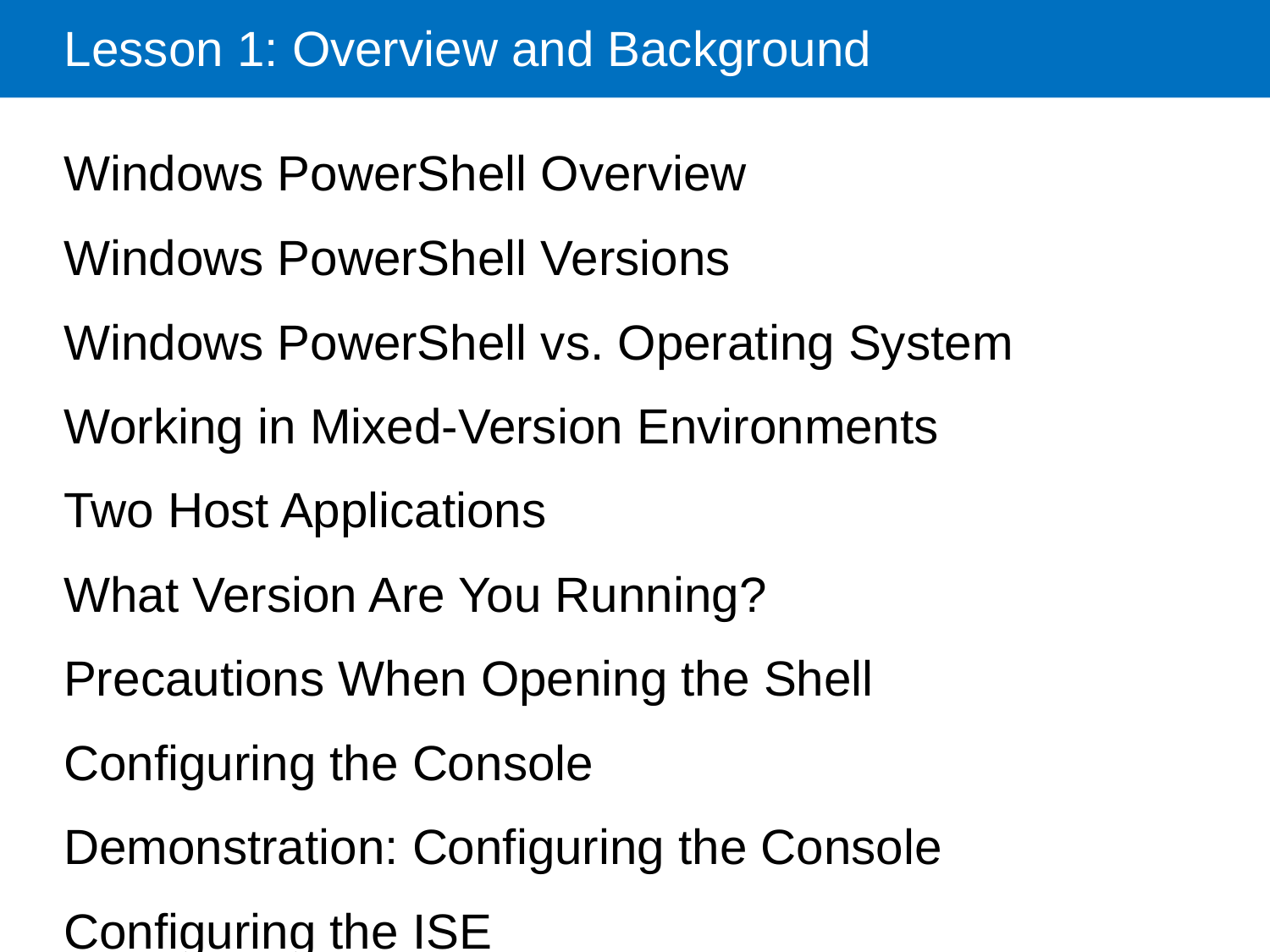

# Lesson 1: Overview and Background
Windows PowerShell Overview
Windows PowerShell Versions
Windows PowerShell vs. Operating System
Working in Mixed-Version Environments
Two Host Applications
What Version Are You Running?
Precautions When Opening the Shell
Configuring the Console
Demonstration: Configuring the Console
Configuring the ISE
Demonstration: Configuring the ISE